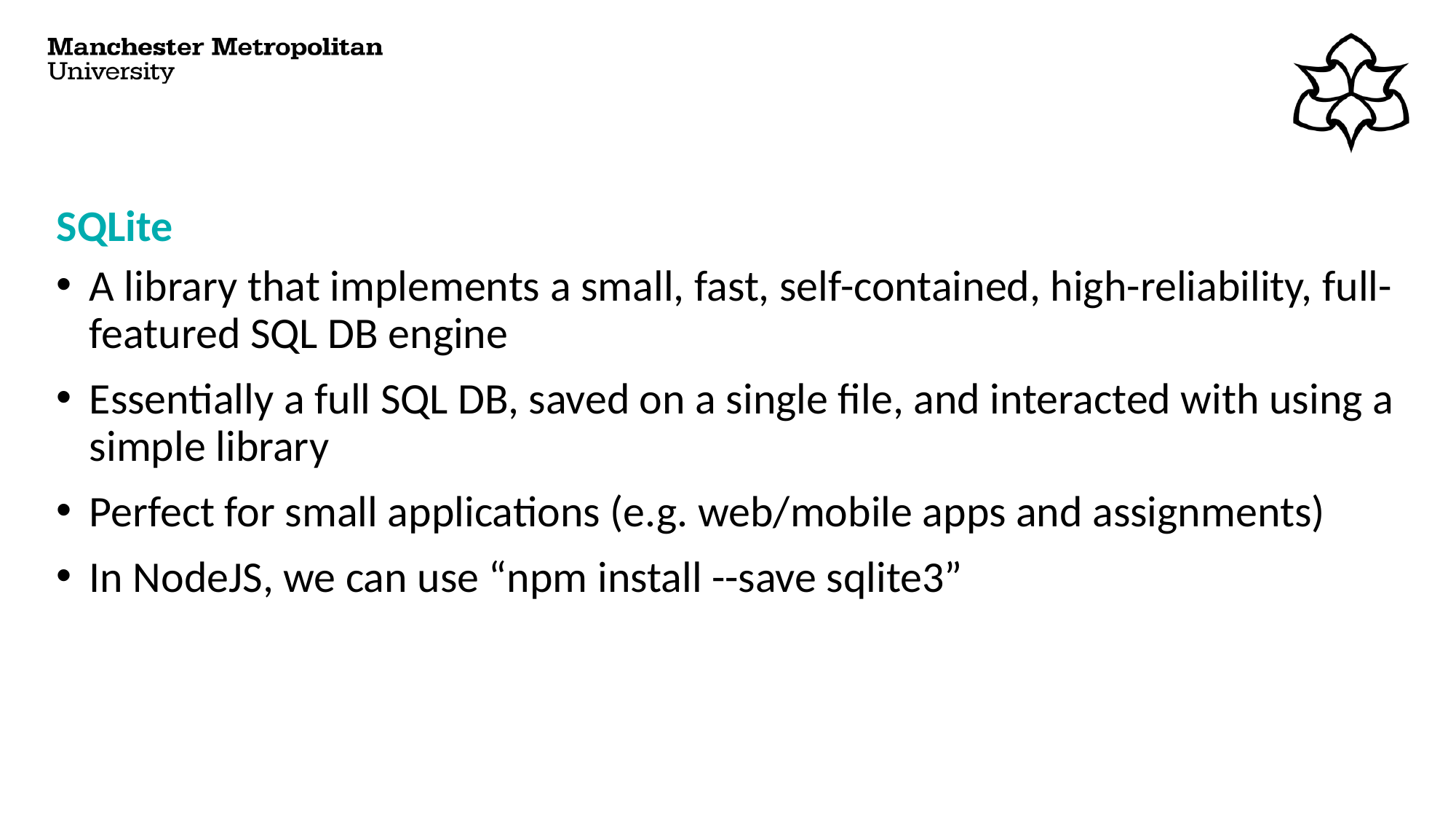

# SQLite
A library that implements a small, fast, self-contained, high-reliability, full-featured SQL DB engine
Essentially a full SQL DB, saved on a single file, and interacted with using a simple library
Perfect for small applications (e.g. web/mobile apps and assignments)
In NodeJS, we can use “npm install --save sqlite3”